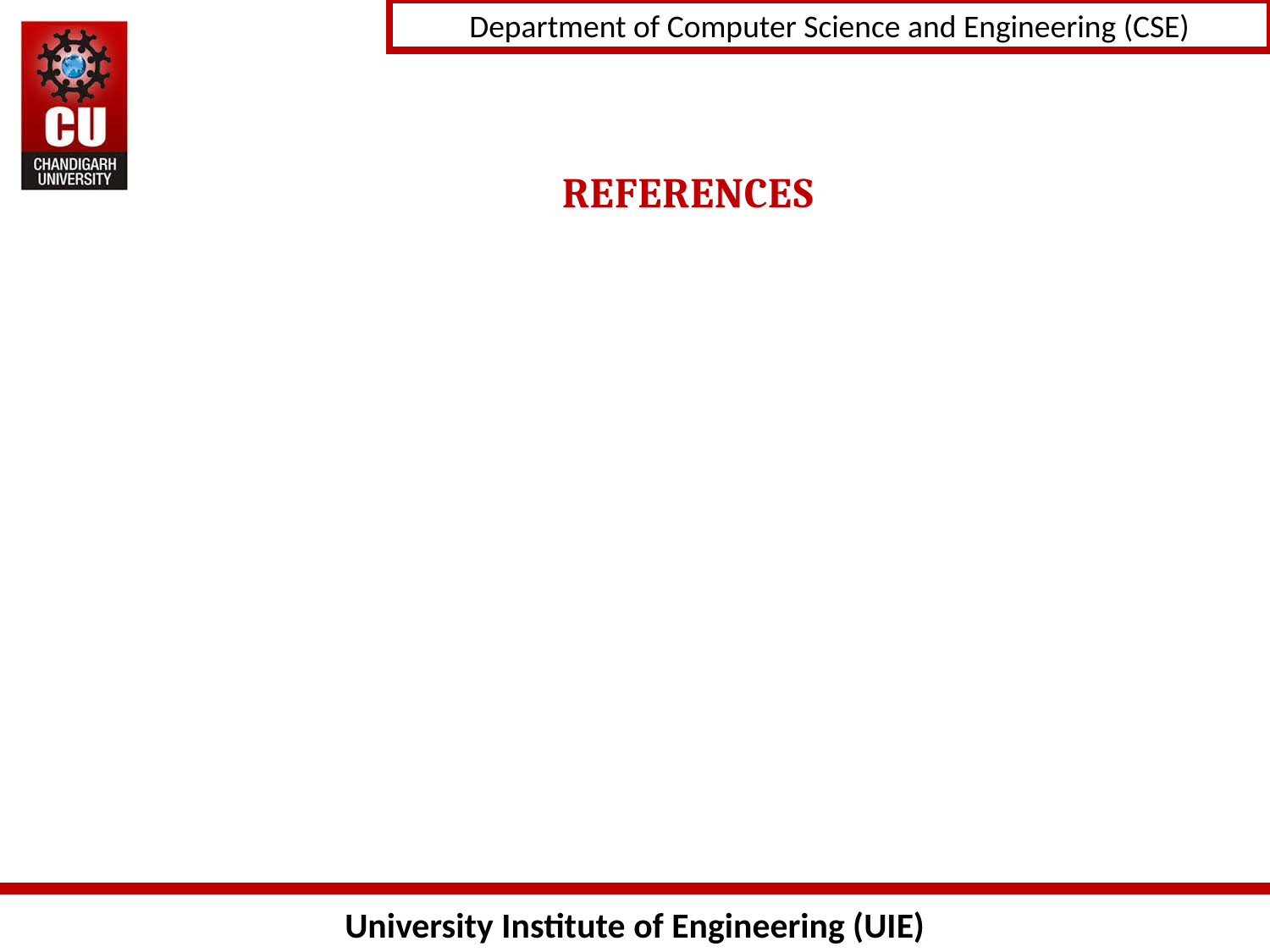

# REFERENCES
Text books:
Cormen, Leiserson, Rivest, Stein, “Introduction to Algorithms”, Prentice Hall of India, 3rd edition 2012. problem, Graph coloring.

Websites:
https://www.javatpoint.com/bellman-ford-algorithm
https://www.javatpoint.com/floyd-warshall-algorithm